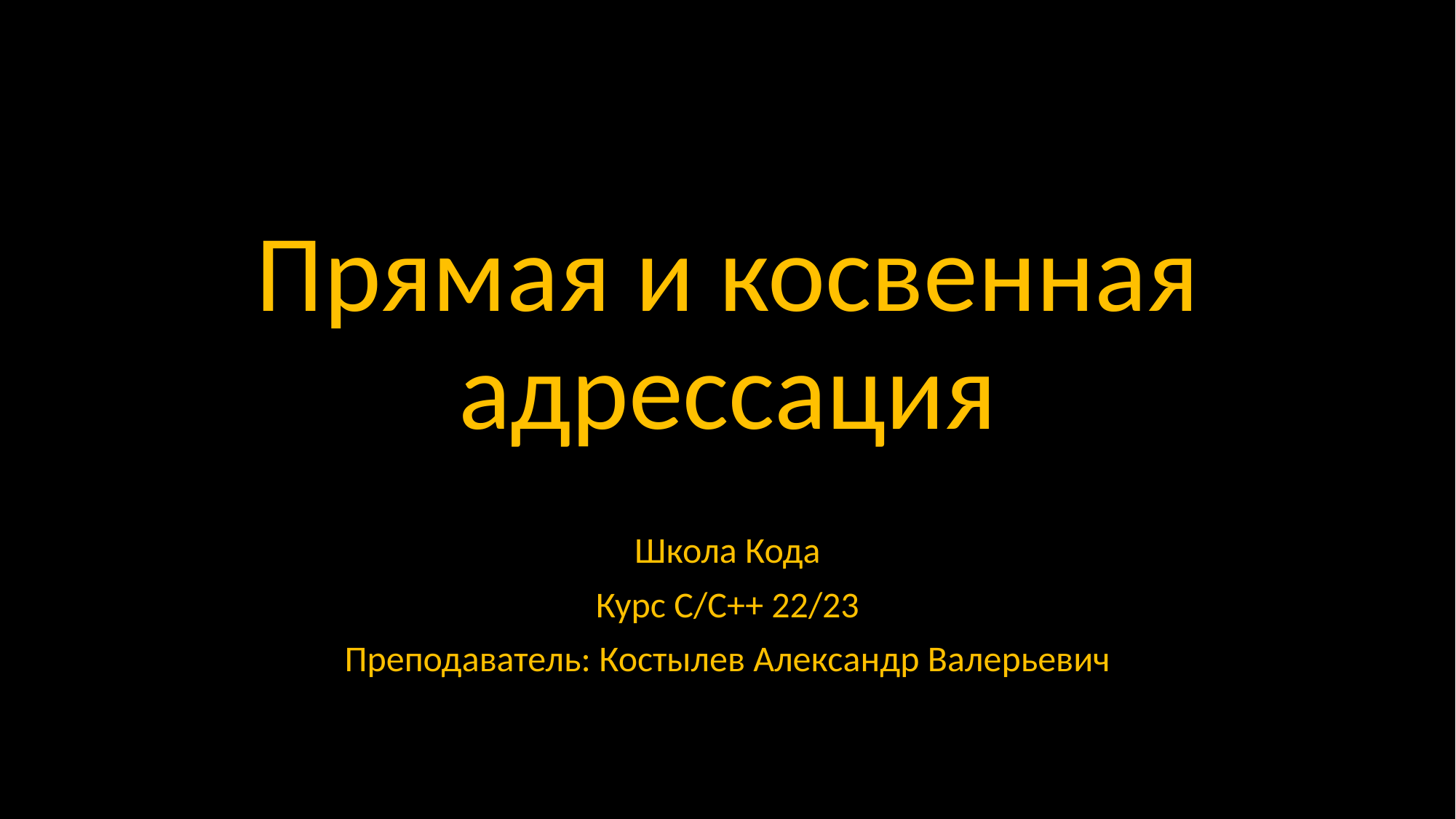

# Прямая и косвенная адрессация
Школа Кода
Курс С/С++ 22/23
Преподаватель: Костылев Александр Валерьевич